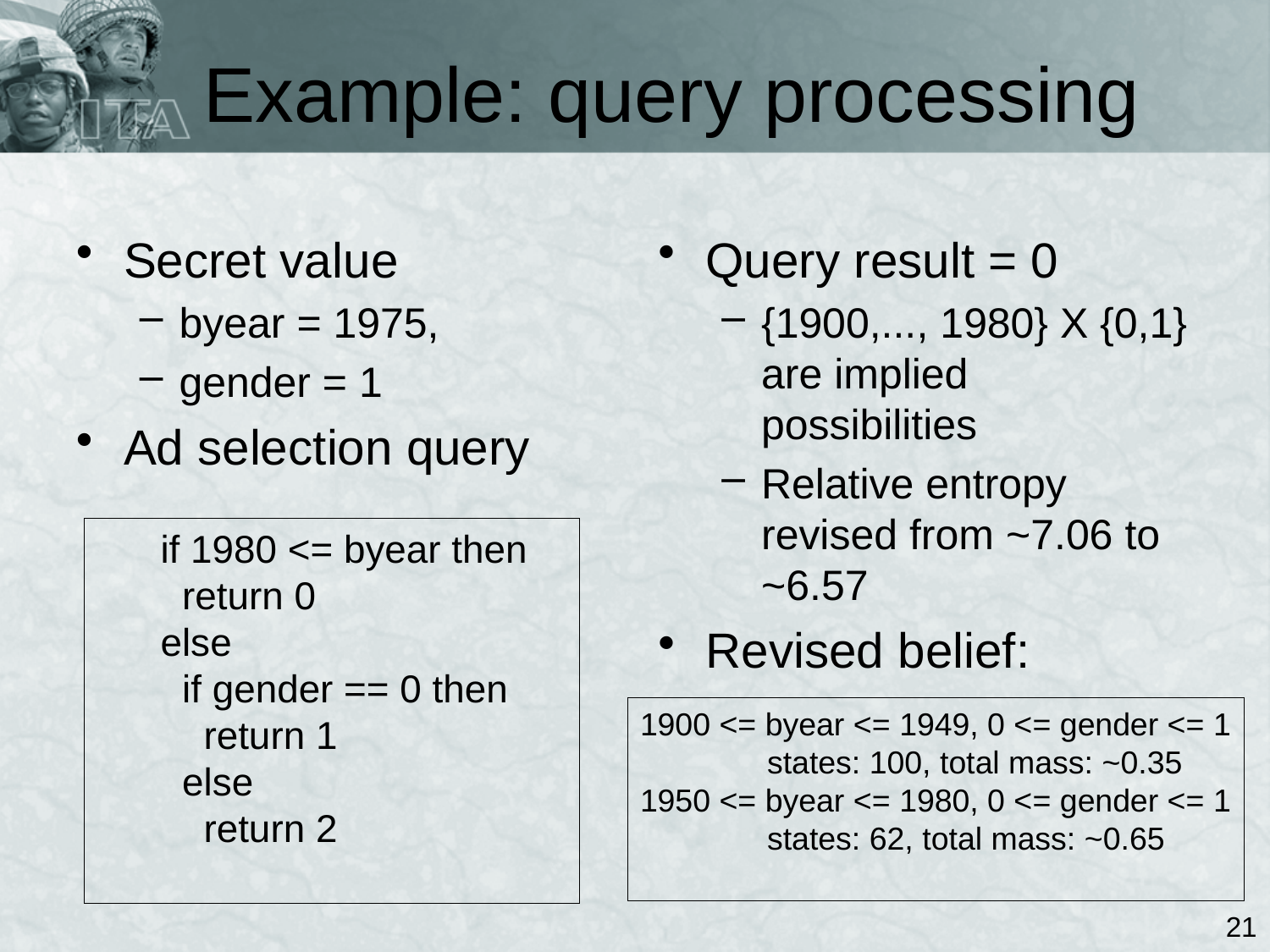

# Example: query processing
Secret value
byear = 1975,
gender = 1
Ad selection query

Query result = 0
{1900,..., 1980} X {0,1} are implied possibilities
Relative entropy revised from ~7.06 to ~6.57
Revised belief:

if 1980 <= byear then
  return 0
else
  if gender == 0 then
    return 1
  else
    return 2

1900 <= byear <= 1949, 0 <= gender <= 1
	states: 100, total mass: ~0.35
1950 <= byear <= 1980, 0 <= gender <= 1
	states: 62, total mass: ~0.65

21